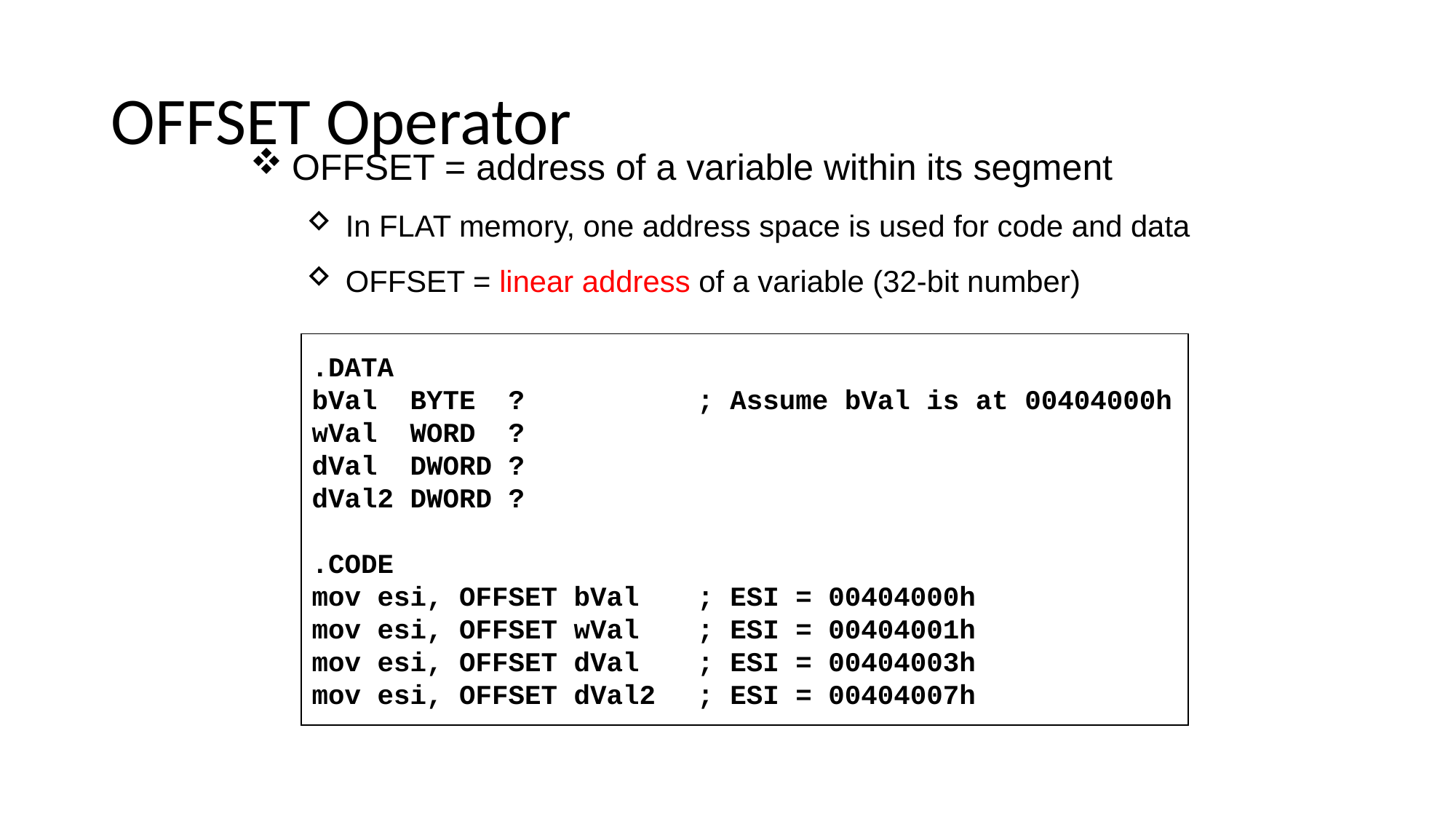

# OFFSET Operator
OFFSET = address of a variable within its segment
In FLAT memory, one address space is used for code and data
OFFSET = linear address of a variable (32-bit number)
.DATA
bVal  BYTE  ?	; Assume bVal is at 00404000h
wVal  WORD  ?
dVal  DWORD ?
dVal2 DWORD ?

.CODE
mov esi, OFFSET bVal 	; ESI = 00404000h
mov esi, OFFSET wVal 	; ESI = 00404001h
mov esi, OFFSET dVal 	; ESI = 00404003h
mov esi, OFFSET dVal2	; ESI = 00404007h